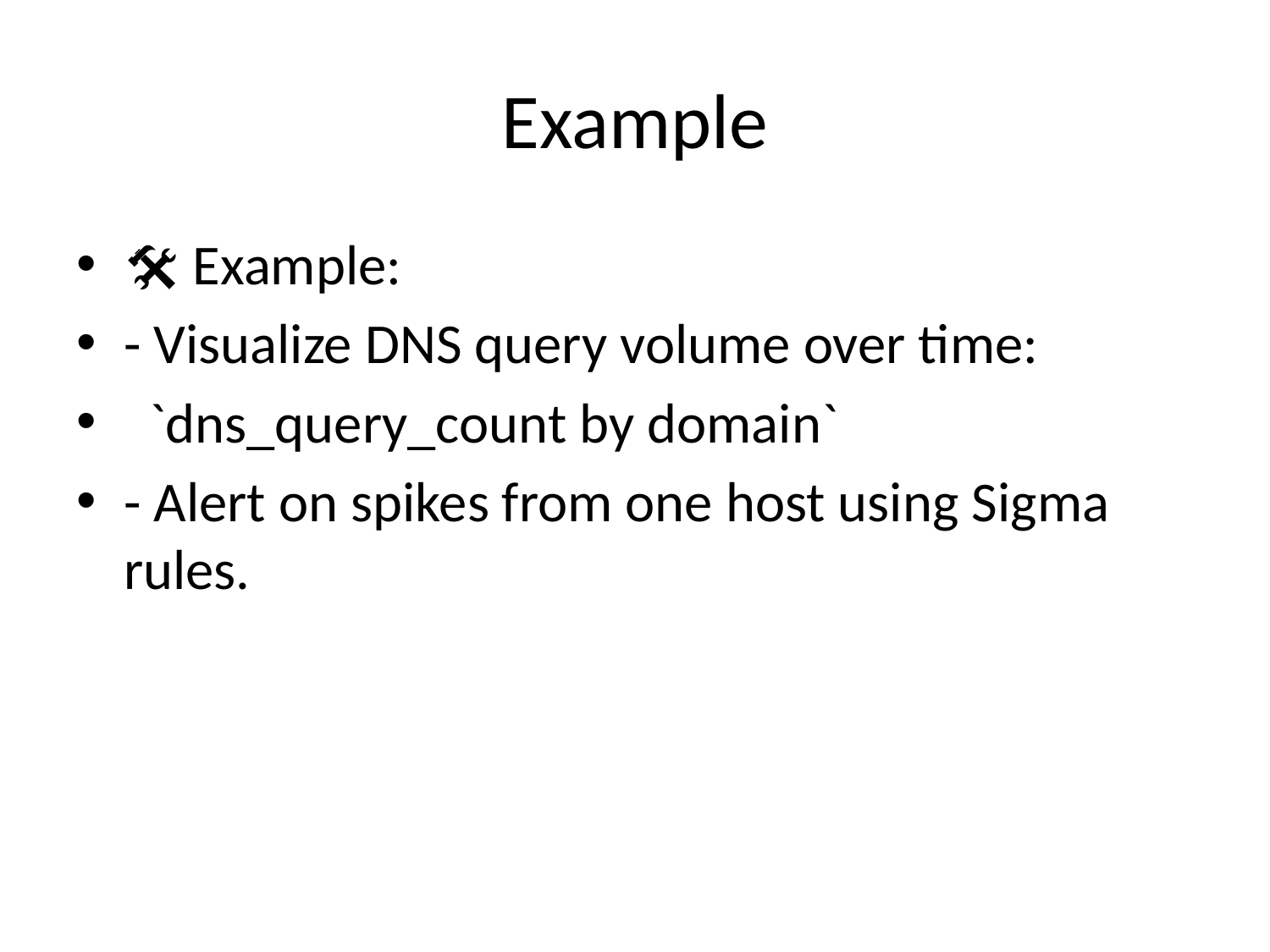

# Example
🛠️ Example:
- Visualize DNS query volume over time:
  `dns_query_count by domain`
- Alert on spikes from one host using Sigma rules.